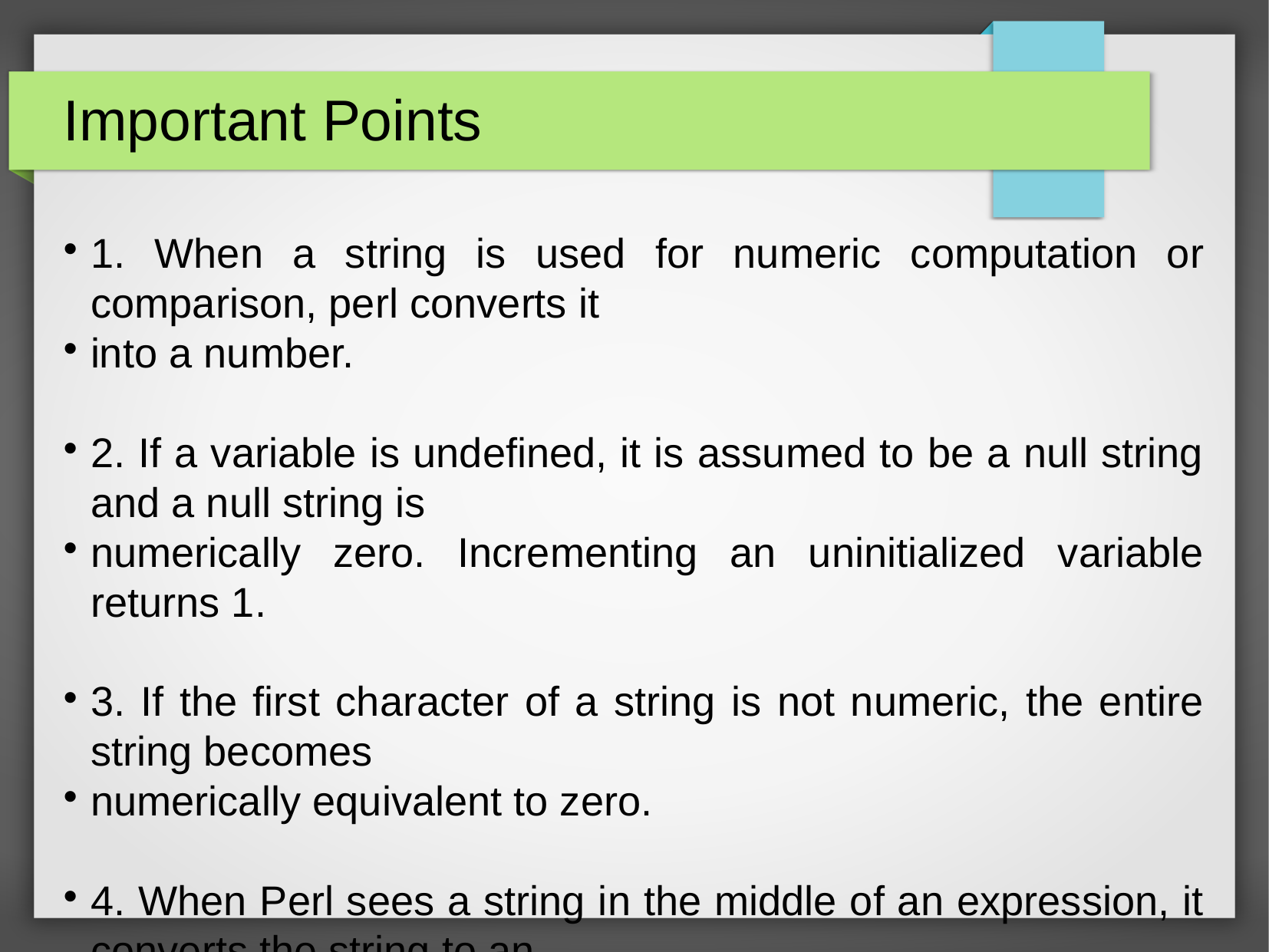

Important Points
1. When a string is used for numeric computation or comparison, perl converts it
into a number.

2. If a variable is undefined, it is assumed to be a null string and a null string is
numerically zero. Incrementing an uninitialized variable returns 1.

3. If the first character of a string is not numeric, the entire string becomes
numerically equivalent to zero.

4. When Perl sees a string in the middle of an expression, it converts the string to an
integer. To do this, it starts at the left of the string and continues until it sees a
letter that is not a digit. Example: "12O34" is converted to the integer 12, not
12034.